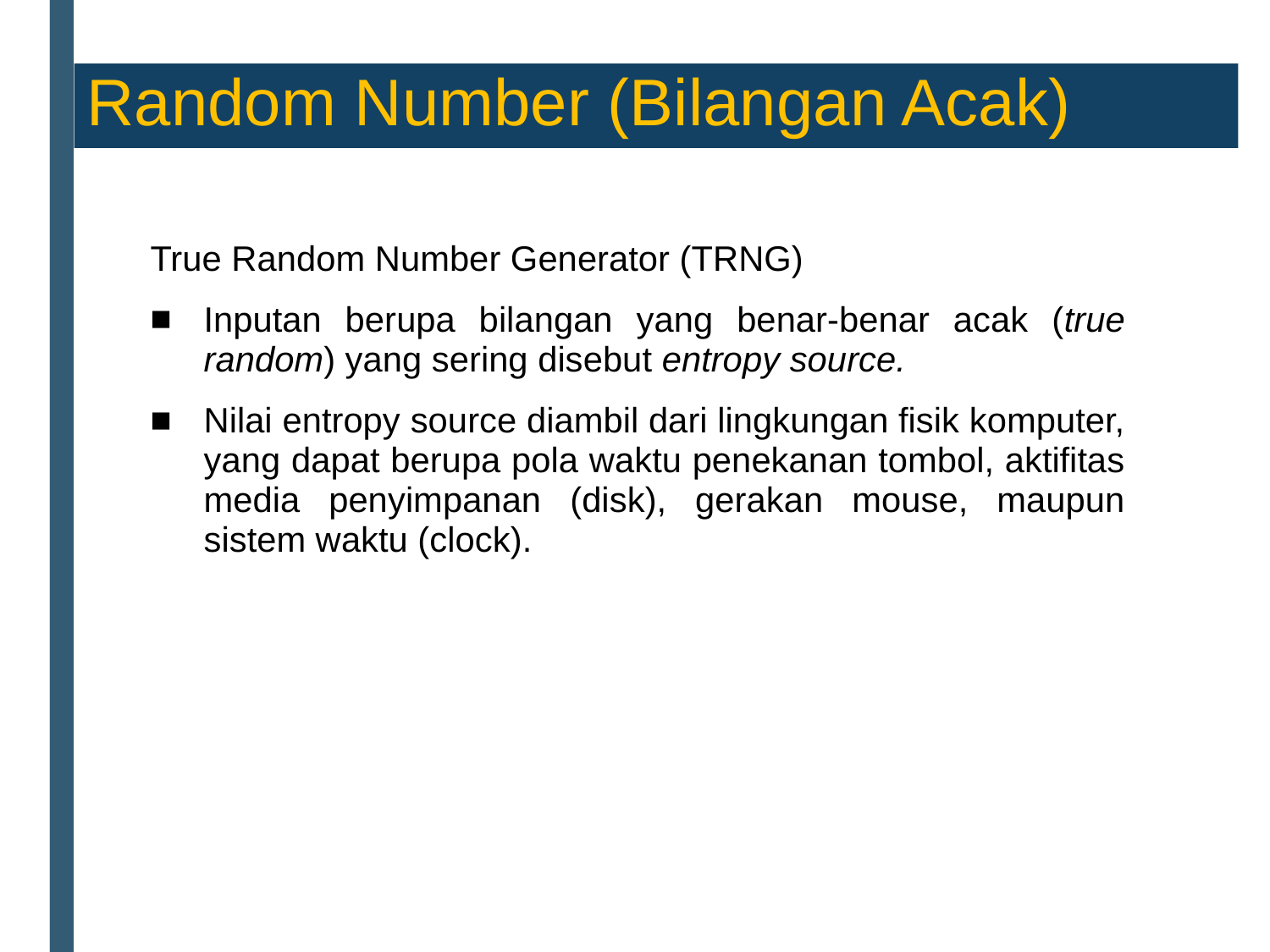

Random Number (Bilangan Acak)
True Random Number Generator (TRNG)
Inputan berupa bilangan yang benar-benar acak (true random) yang sering disebut entropy source.
Nilai entropy source diambil dari lingkungan fisik komputer, yang dapat berupa pola waktu penekanan tombol, aktifitas media penyimpanan (disk), gerakan mouse, maupun sistem waktu (clock).